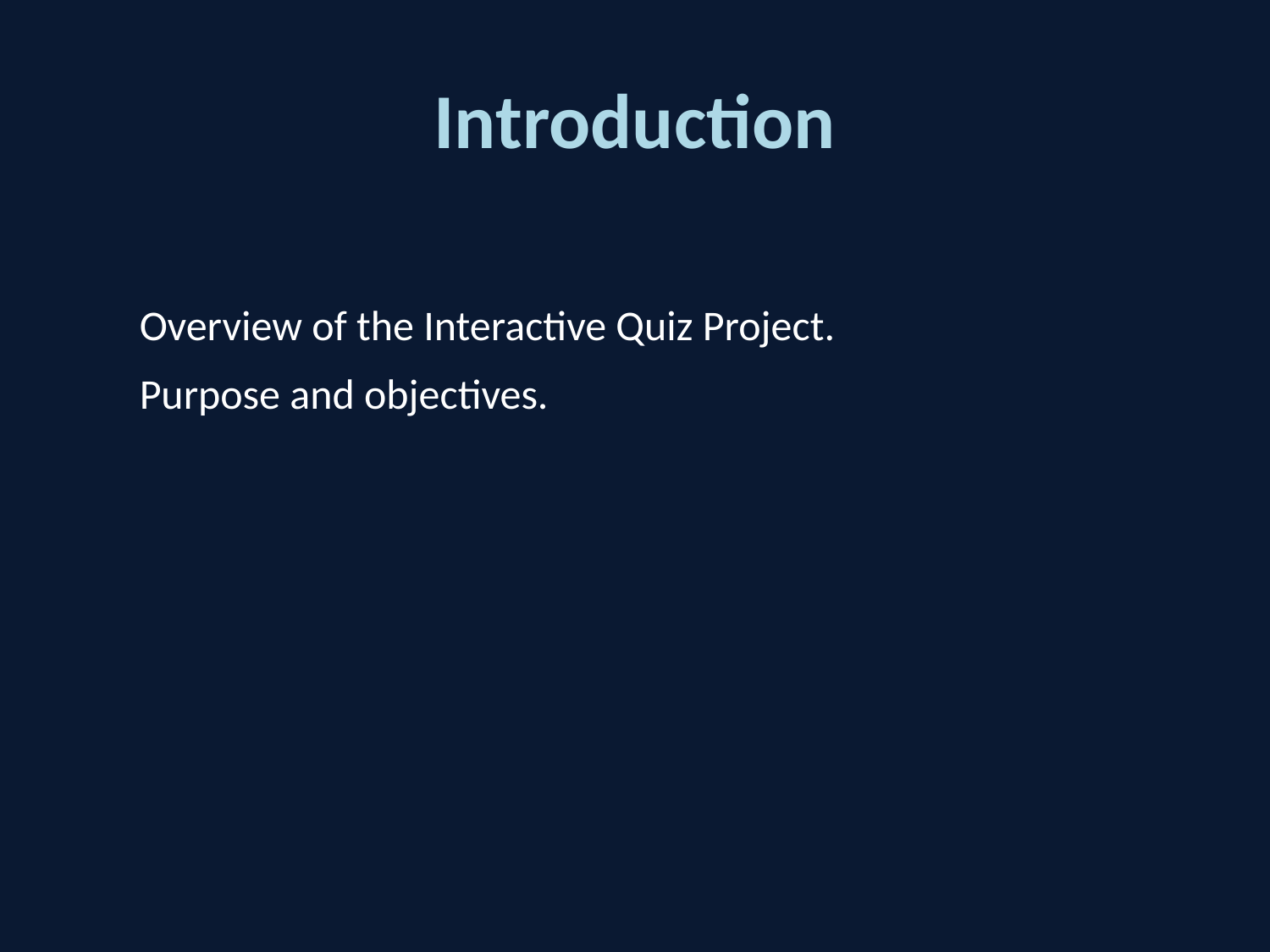

# Introduction

Overview of the Interactive Quiz Project.
Purpose and objectives.